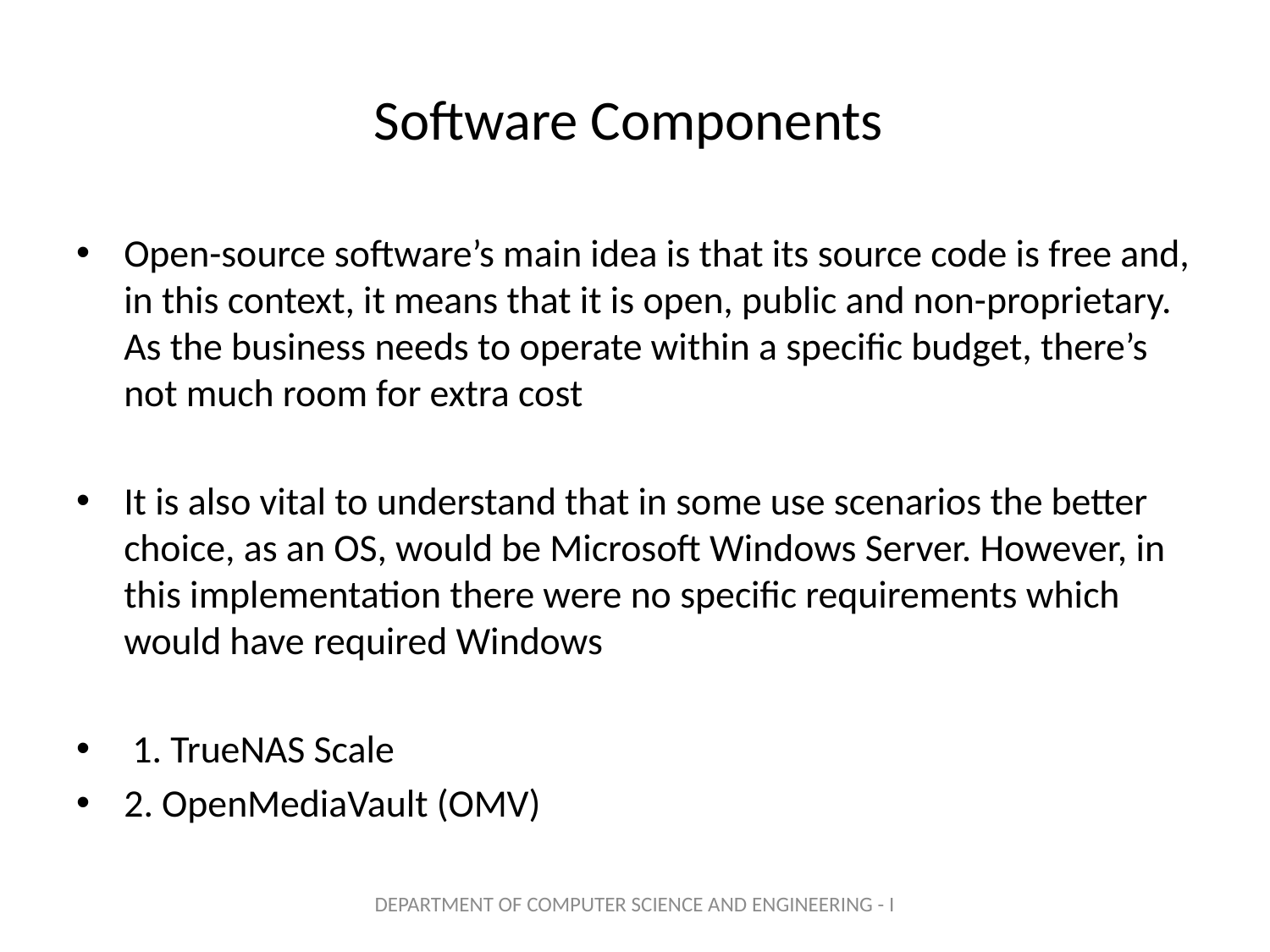

# Software Components
Open-source software’s main idea is that its source code is free and, in this context, it means that it is open, public and non-proprietary. As the business needs to operate within a specific budget, there’s not much room for extra cost

It is also vital to understand that in some use scenarios the better choice, as an OS, would be Microsoft Windows Server. However, in this implementation there were no specific requirements which would have required Windows

 1. TrueNAS Scale
2. OpenMediaVault (OMV)
DEPARTMENT OF COMPUTER SCIENCE AND ENGINEERING - I